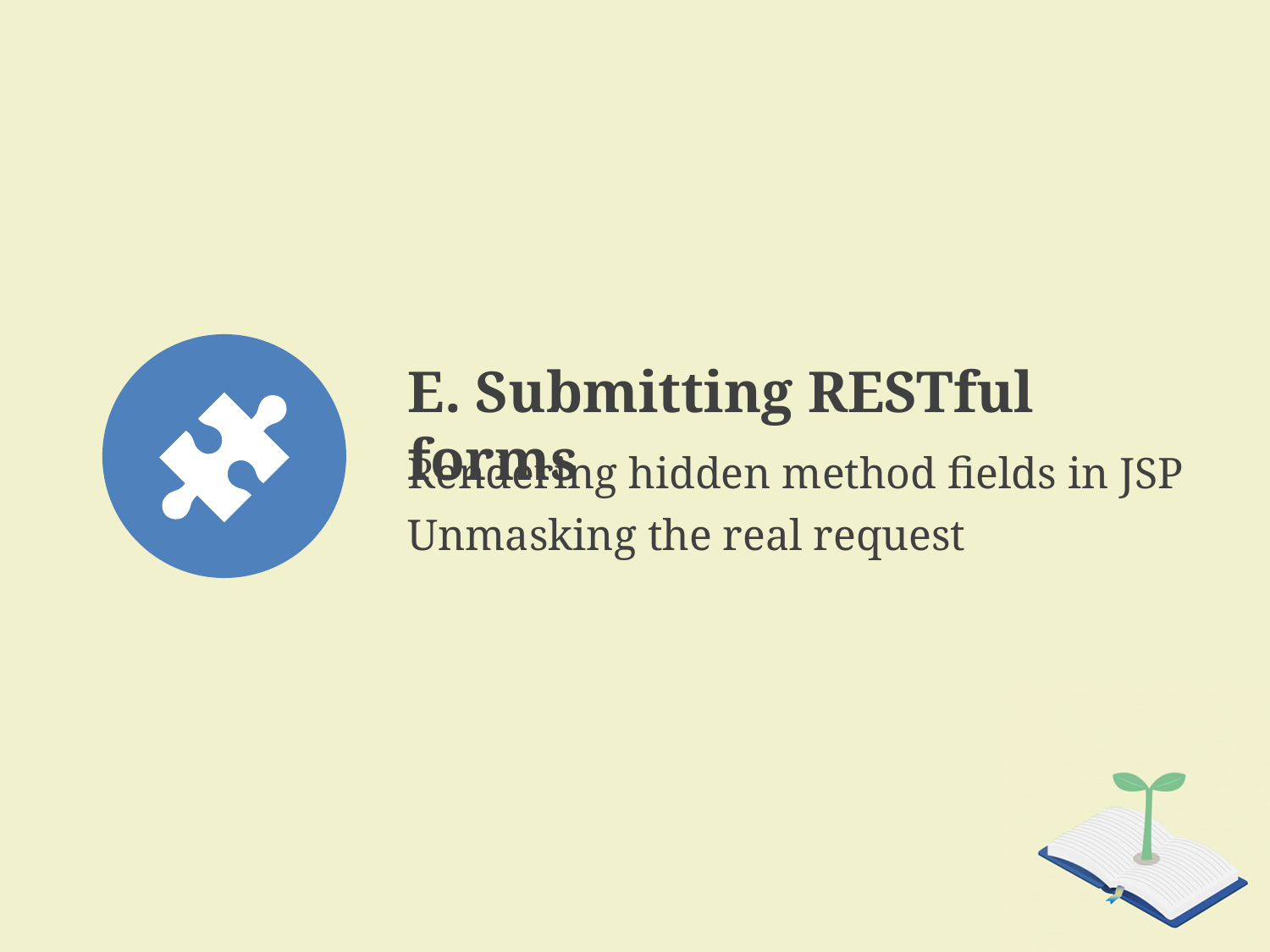

E. Submitting RESTful forms
Rendering hidden method fields in JSP
Unmasking the real request